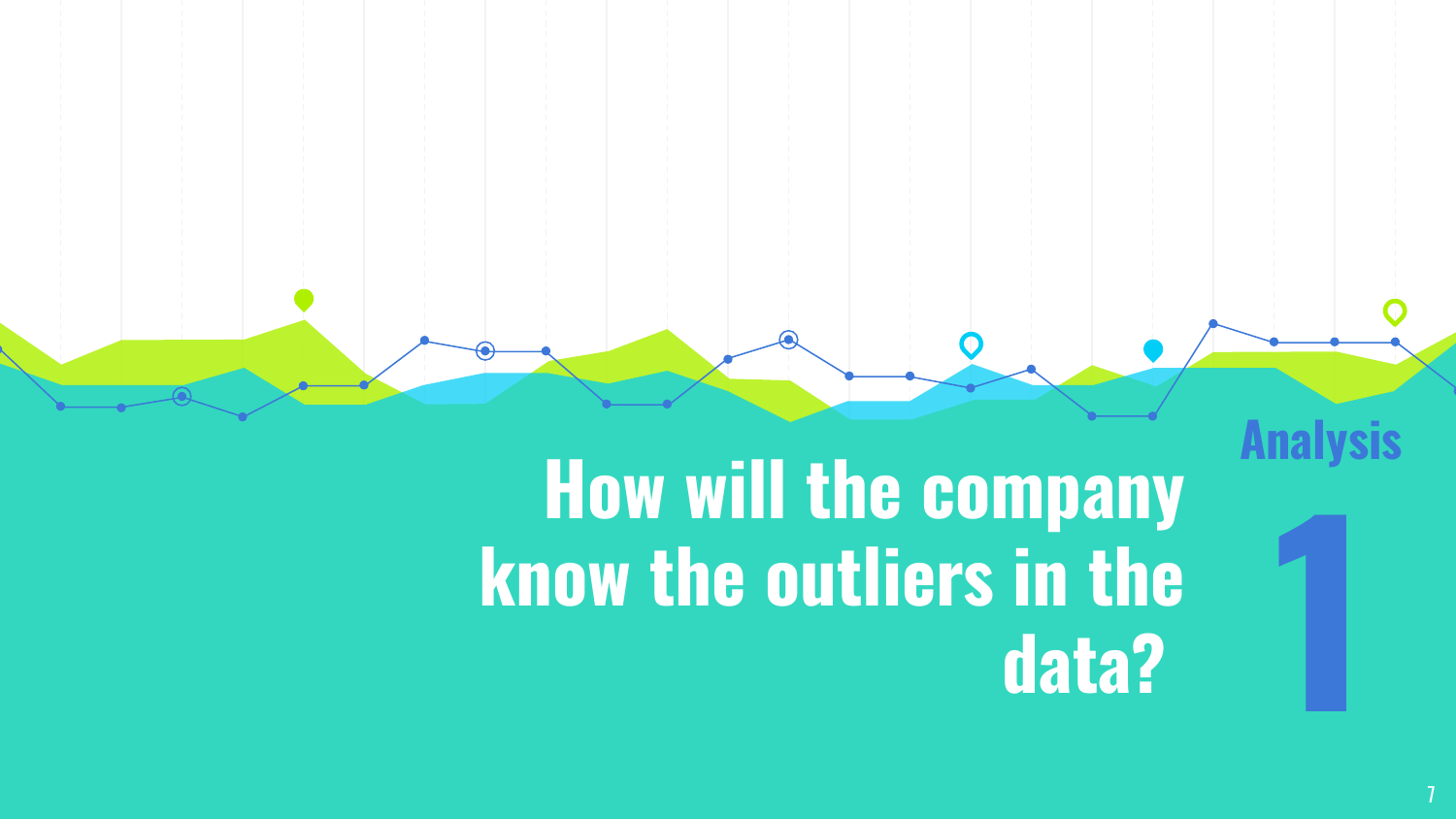

# How will the company know the outliers in the data?
 Analysis1
7